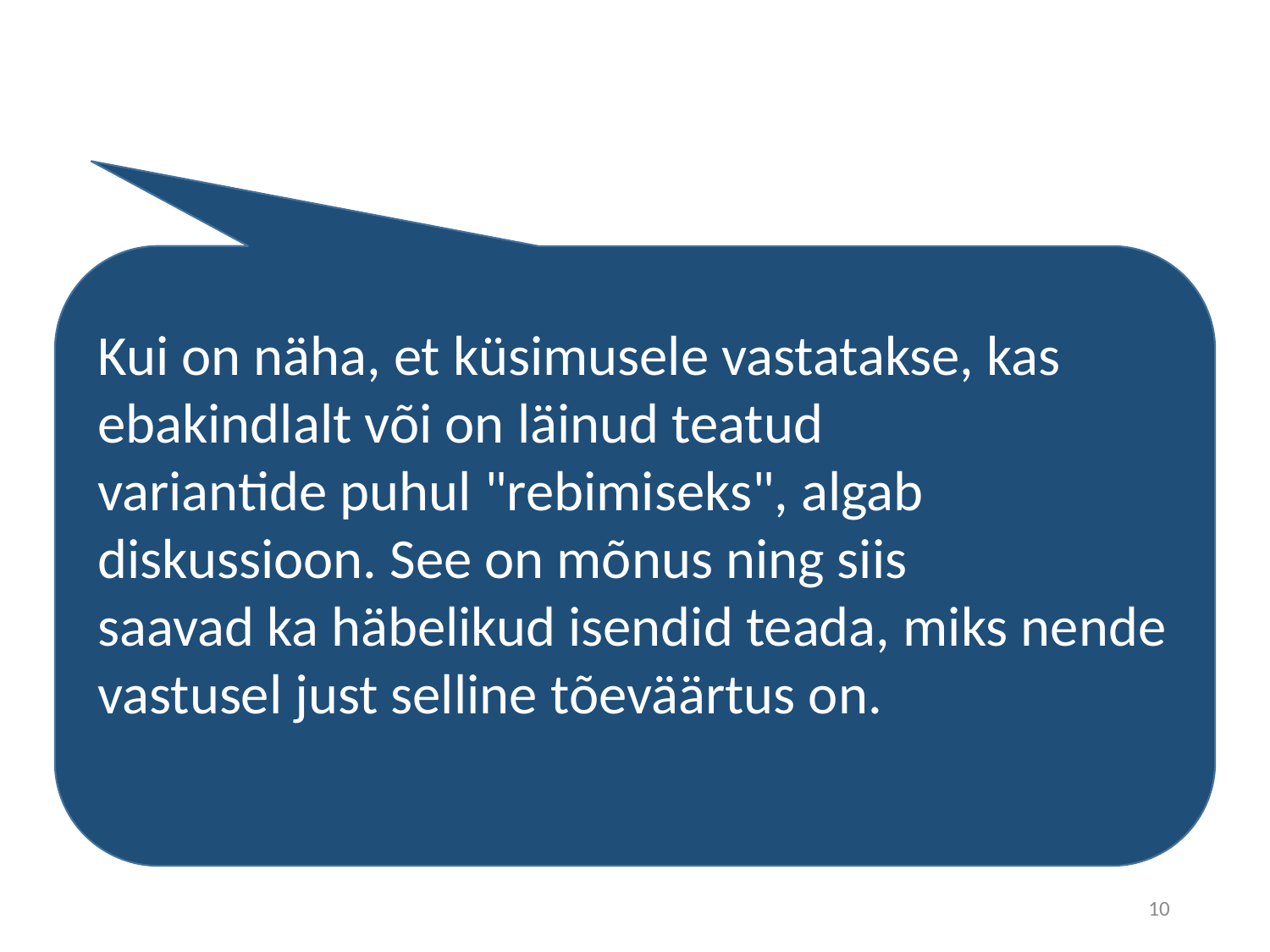

#
Kui on näha, et küsimusele vastatakse, kas ebakindlalt või on läinud teatud
variantide puhul "rebimiseks", algab diskussioon. See on mõnus ning siis
saavad ka häbelikud isendid teada, miks nende vastusel just selline tõeväärtus on.

10